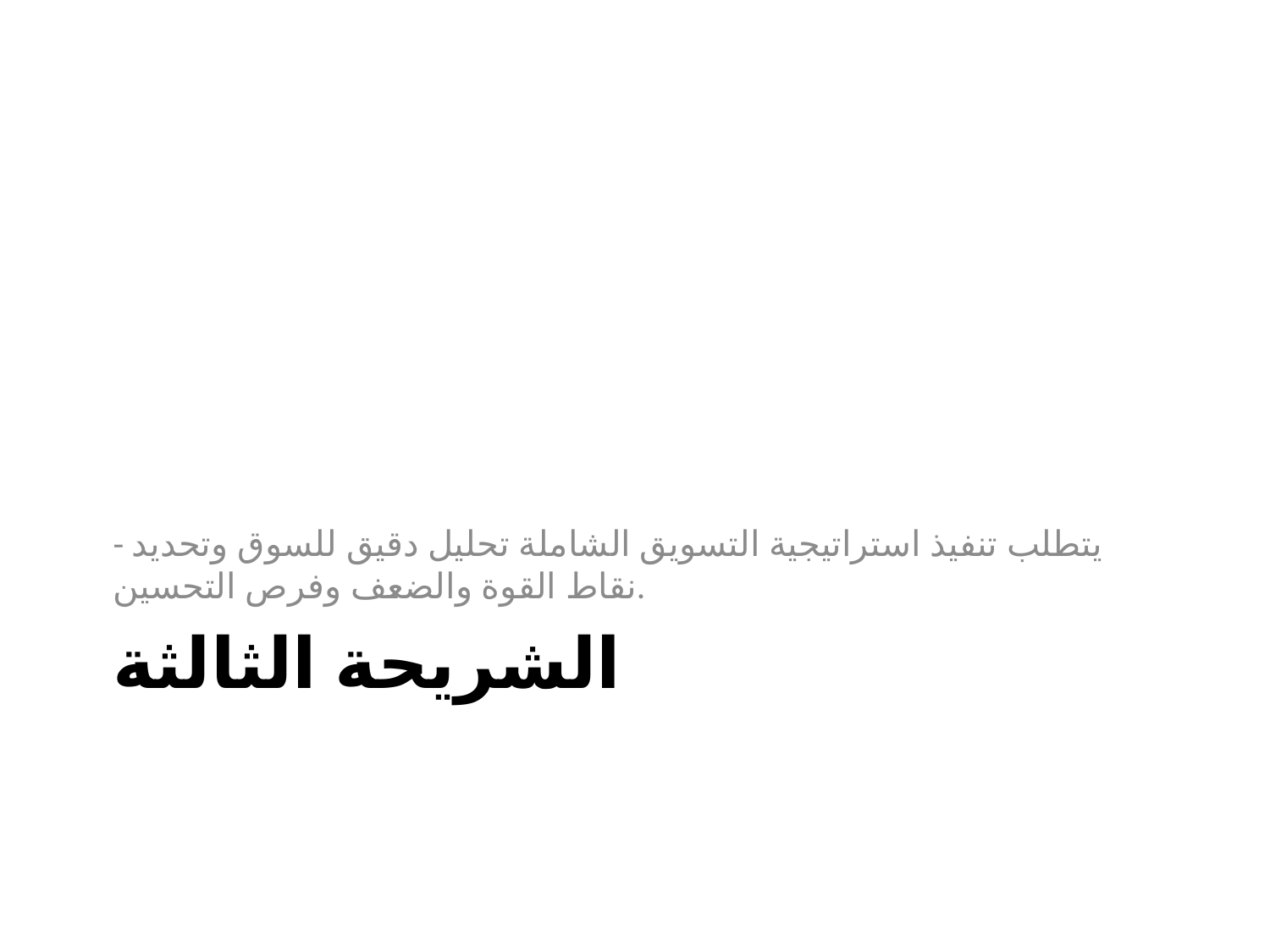

- يتطلب تنفيذ استراتيجية التسويق الشاملة تحليل دقيق للسوق وتحديد نقاط القوة والضعف وفرص التحسين.
# الشريحة الثالثة